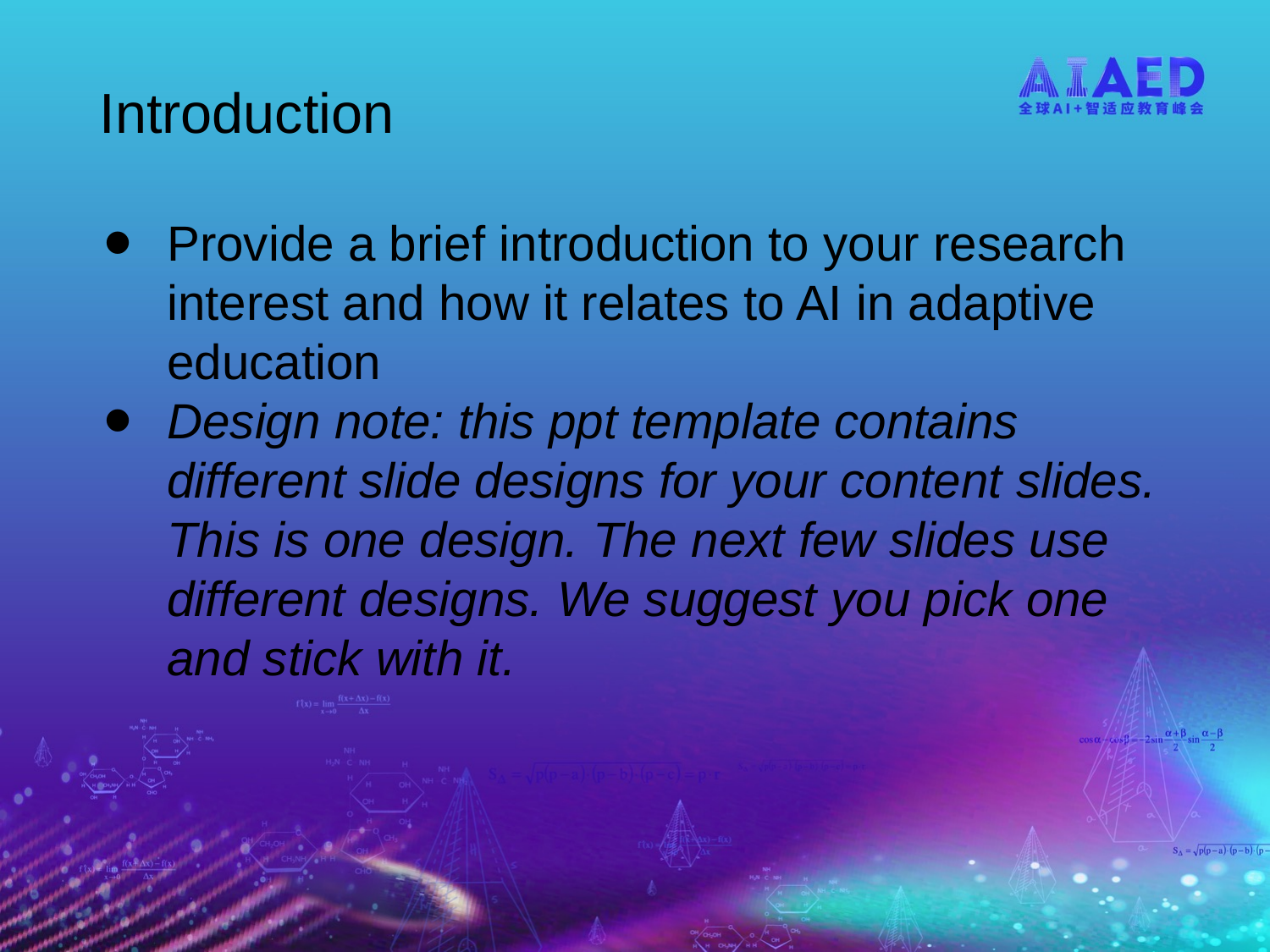

# Introduction
Provide a brief introduction to your research interest and how it relates to AI in adaptive education
Design note: this ppt template contains different slide designs for your content slides. This is one design. The next few slides use different designs. We suggest you pick one and stick with it.